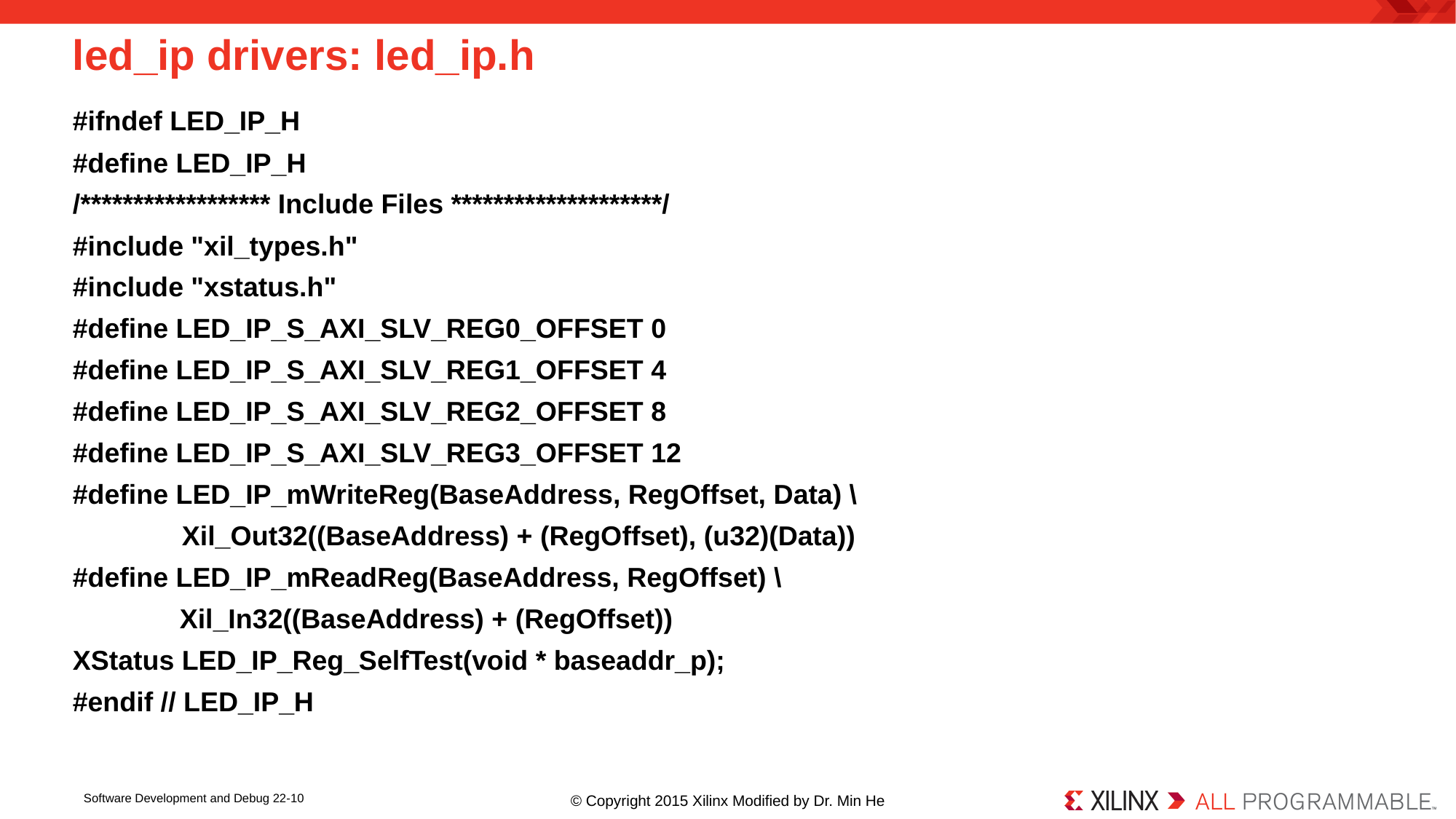

# led_ip drivers: led_ip.h
#ifndef LED_IP_H
#define LED_IP_H
/****************** Include Files ********************/
#include "xil_types.h"
#include "xstatus.h"
#define LED_IP_S_AXI_SLV_REG0_OFFSET 0
#define LED_IP_S_AXI_SLV_REG1_OFFSET 4
#define LED_IP_S_AXI_SLV_REG2_OFFSET 8
#define LED_IP_S_AXI_SLV_REG3_OFFSET 12
#define LED_IP_mWriteReg(BaseAddress, RegOffset, Data) \
  	Xil_Out32((BaseAddress) + (RegOffset), (u32)(Data))
#define LED_IP_mReadReg(BaseAddress, RegOffset) \
              Xil_In32((BaseAddress) + (RegOffset))
XStatus LED_IP_Reg_SelfTest(void * baseaddr_p);
#endif // LED_IP_H

Software Development and Debug 22-10
© Copyright 2015 Xilinx Modified by Dr. Min He